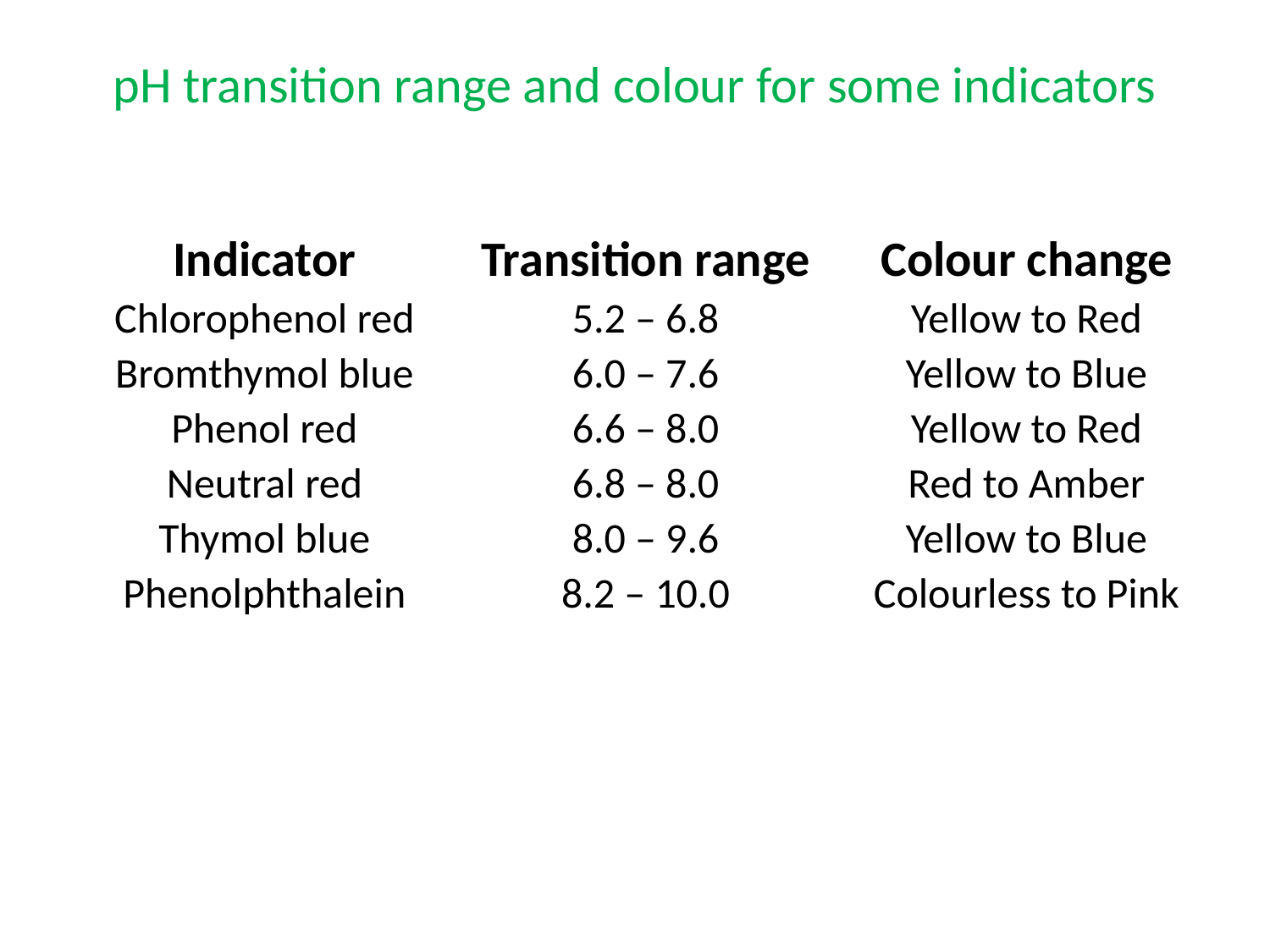

# pH transition range and colour for some indicators
| Indicator | Transition range | Colour change |
| --- | --- | --- |
| Chlorophenol red | 5.2 – 6.8 | Yellow to Red |
| Bromthymol blue | 6.0 – 7.6 | Yellow to Blue |
| Phenol red | 6.6 – 8.0 | Yellow to Red |
| Neutral red | 6.8 – 8.0 | Red to Amber |
| Thymol blue | 8.0 – 9.6 | Yellow to Blue |
| Phenolphthalein | 8.2 – 10.0 | Colourless to Pink |